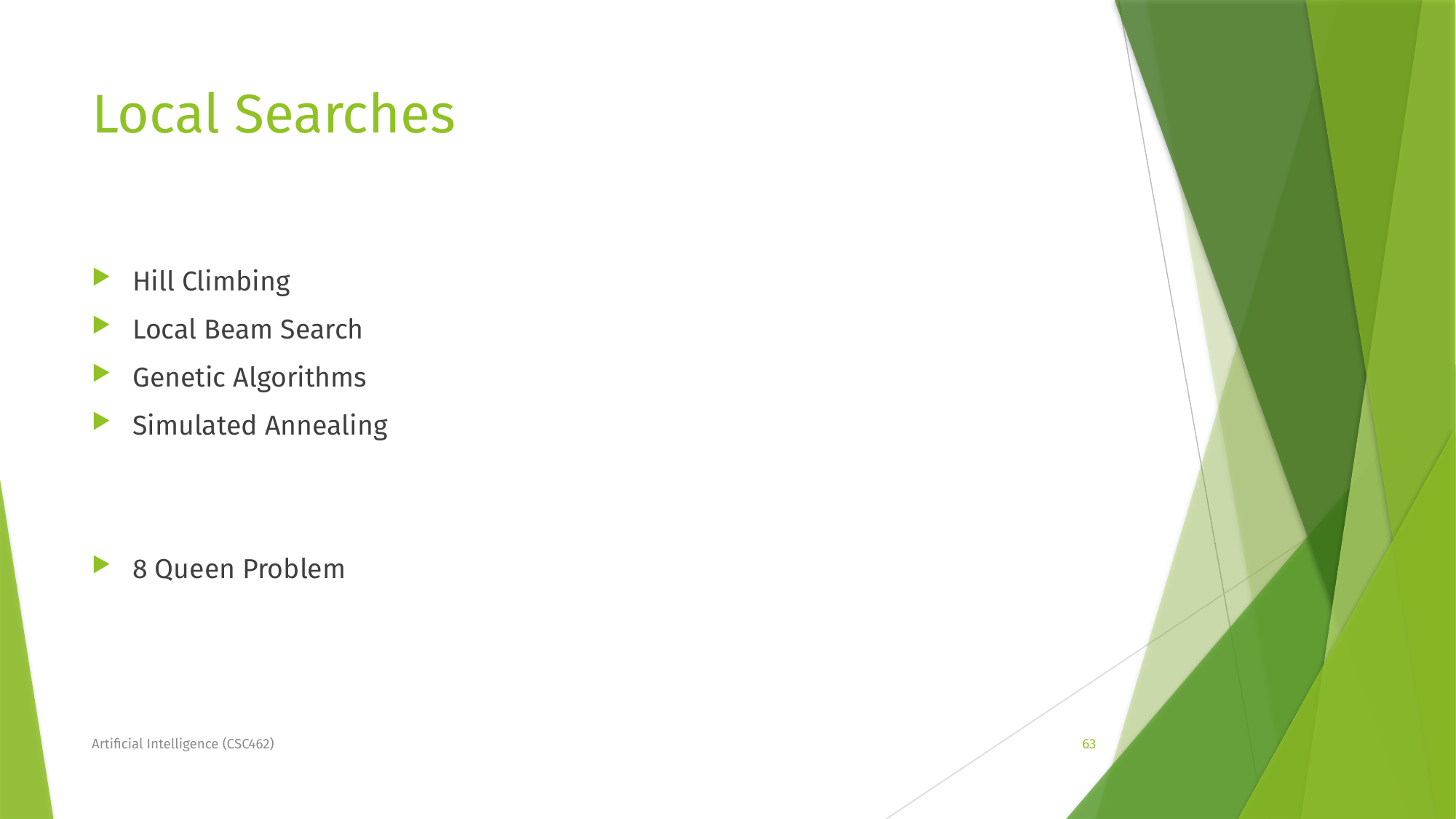

# Local Searches
Hill Climbing
Local Beam Search
Genetic Algorithms
Simulated Annealing

8 Queen Problem
Artificial Intelligence (CSC462)
63